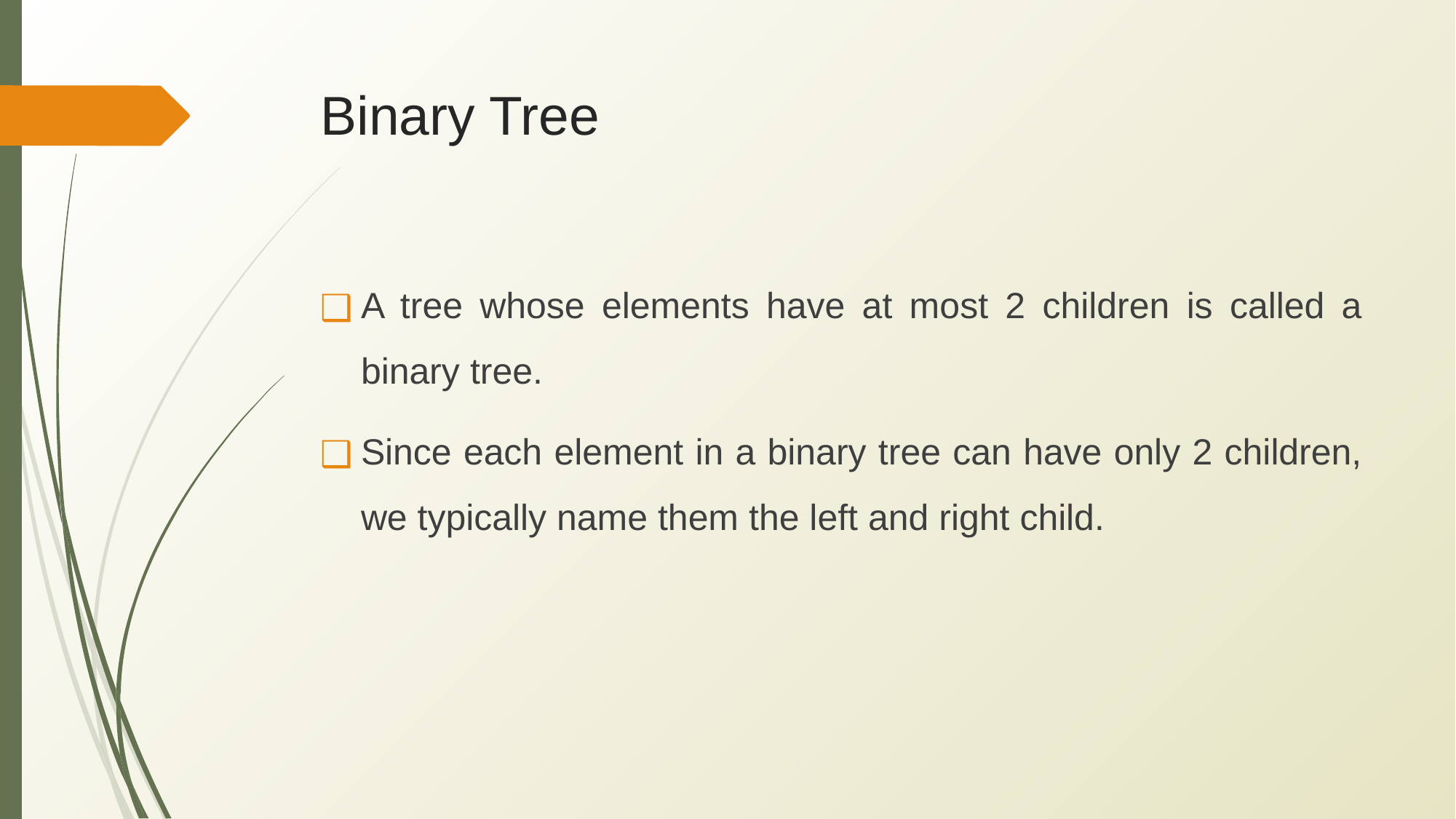

# Binary Tree
A tree whose elements have at most 2 children is called a binary tree.
Since each element in a binary tree can have only 2 children, we typically name them the left and right child.